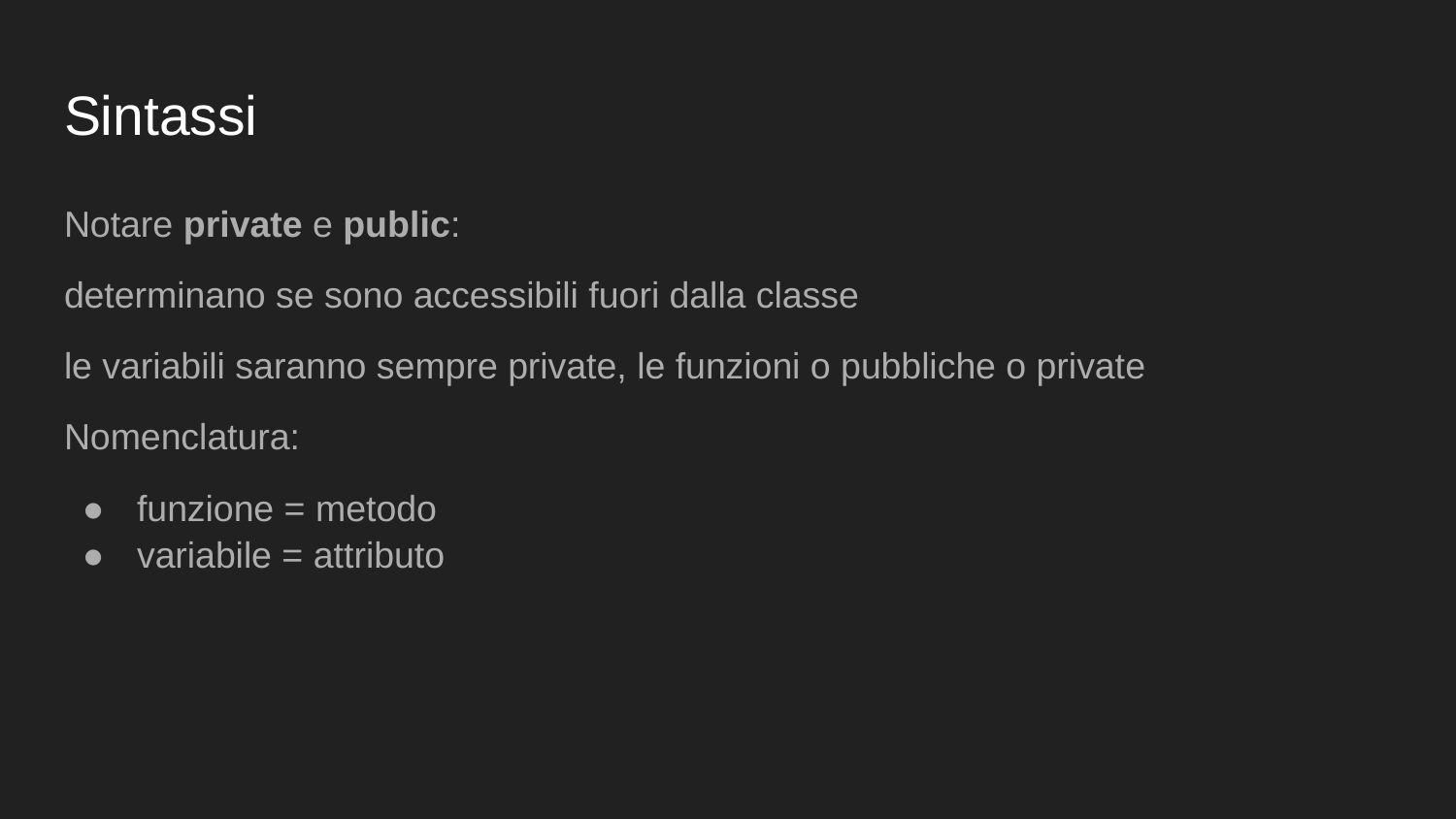

# Sintassi
Notare private e public:
determinano se sono accessibili fuori dalla classe
le variabili saranno sempre private, le funzioni o pubbliche o private
Nomenclatura:
funzione = metodo
variabile = attributo